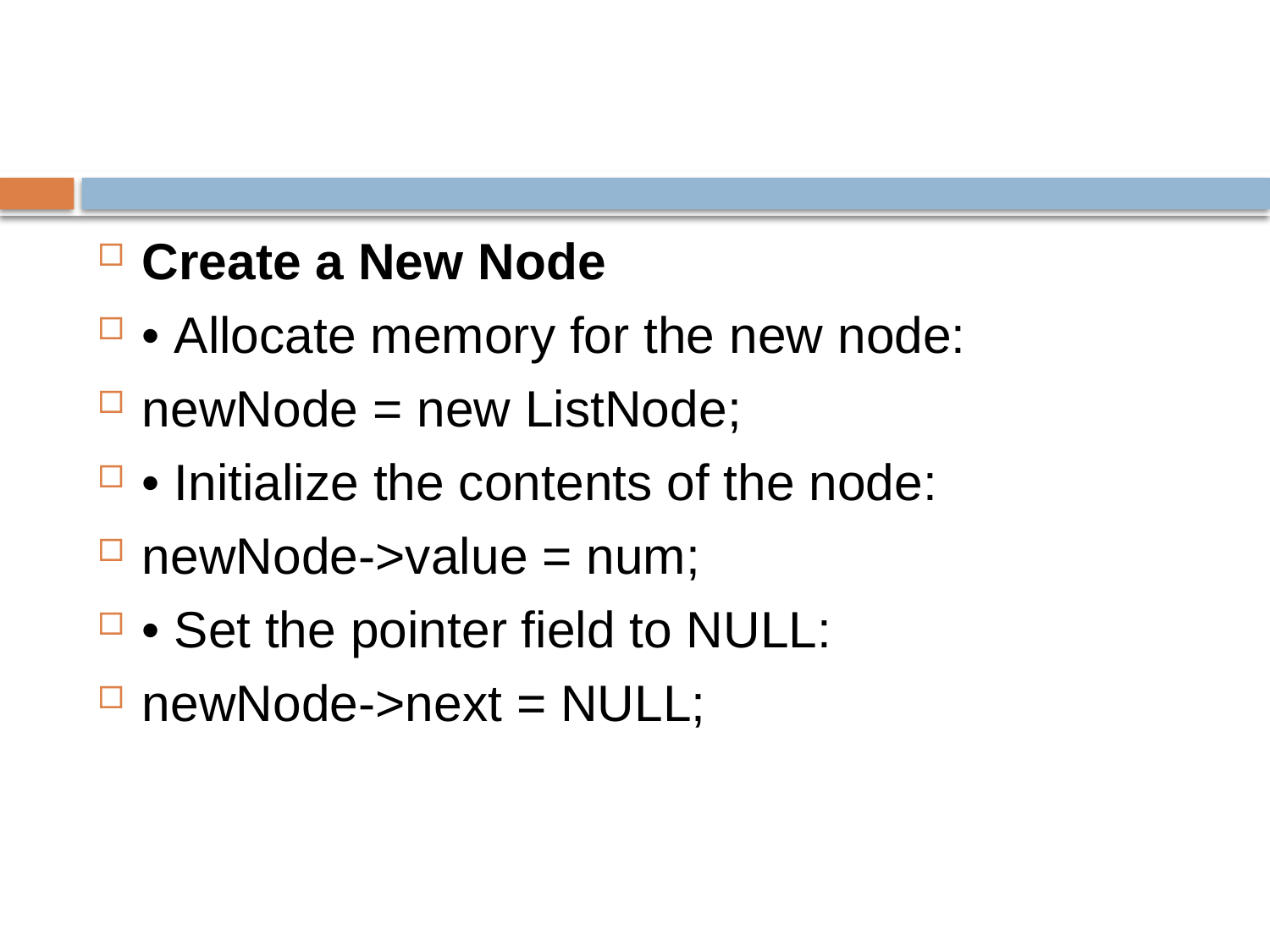

#
Create a New Node
• Allocate memory for the new node:
newNode = new ListNode;
• Initialize the contents of the node:
newNode->value = num;
• Set the pointer field to NULL:
newNode->next = NULL;